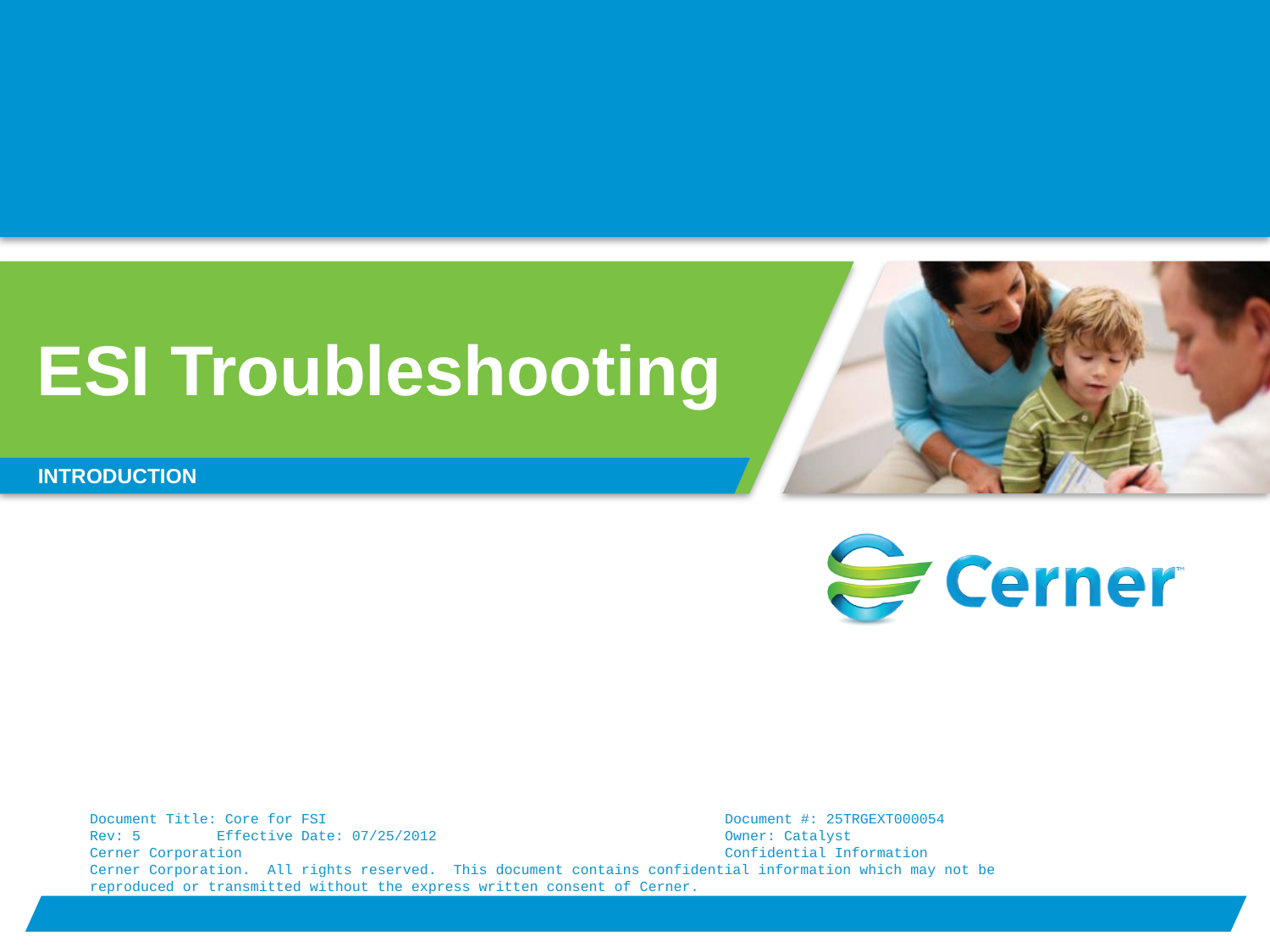

# ESI Troubleshooting
INTRODUCTION
Document Title: Core for FSI	 			Document #: 25TRGEXT000054
Rev: 5	Effective Date: 07/25/2012			Owner: Catalyst
Cerner Corporation				Confidential Information
Cerner Corporation.  All rights reserved.  This document contains confidential information which may not be
reproduced or transmitted without the express written consent of Cerner.